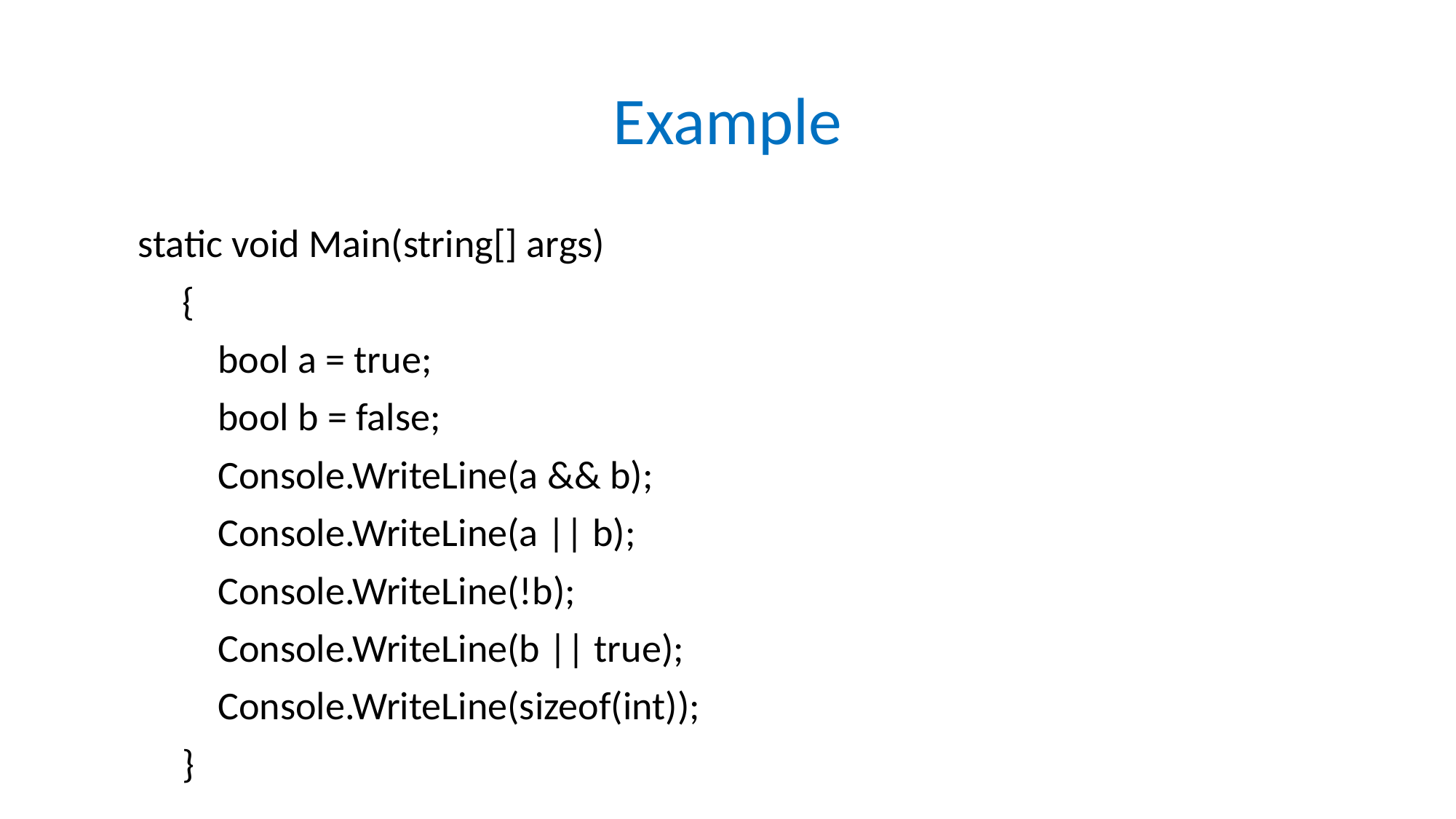

# Example
static void Main(string[] args)
        {
            bool a = true;
            bool b = false;
            Console.WriteLine(a && b);
            Console.WriteLine(a || b);
            Console.WriteLine(!b);
            Console.WriteLine(b || true);
            Console.WriteLine(sizeof(int));
        }